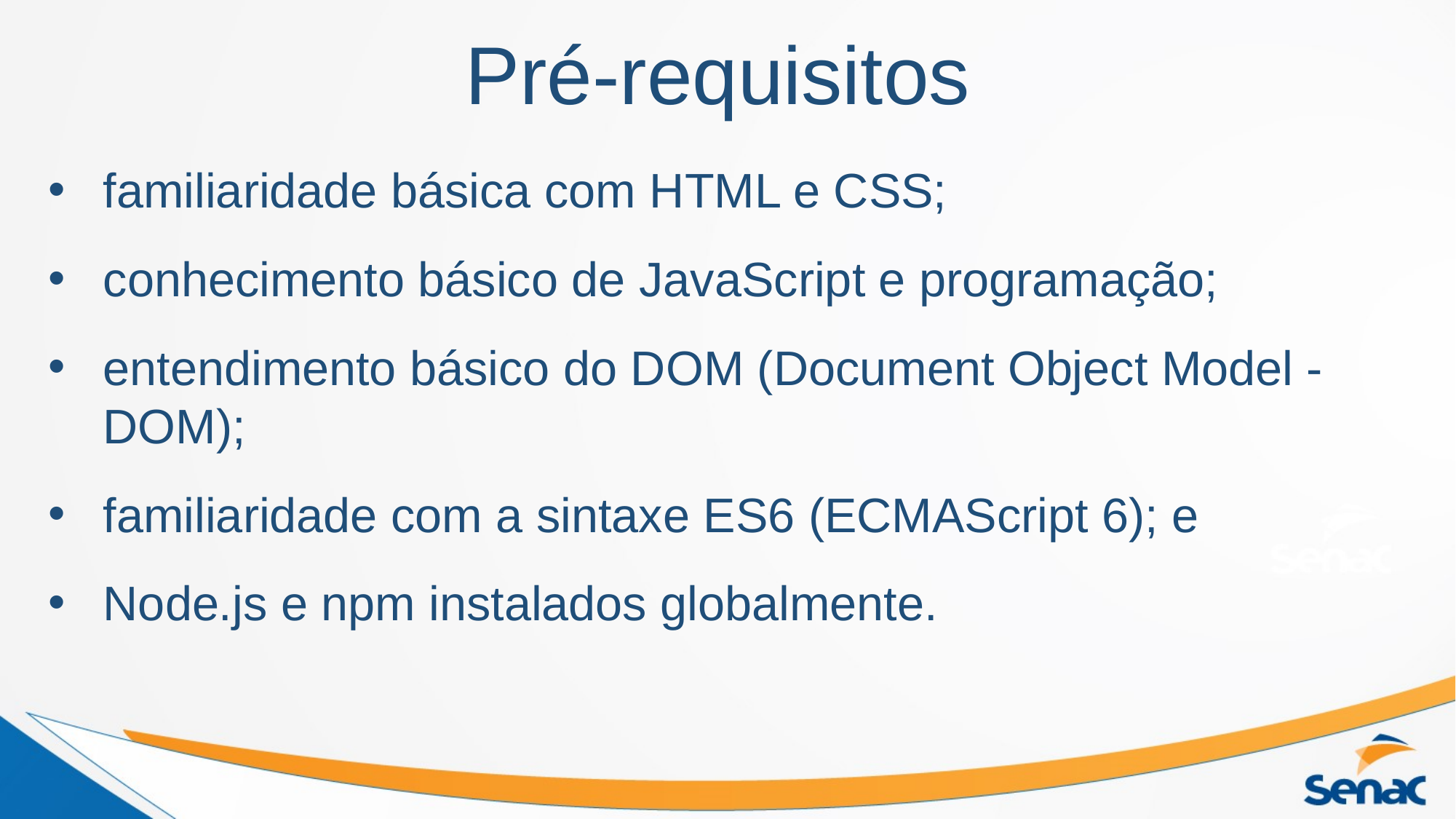

Pré-requisitos
familiaridade básica com HTML e CSS;
conhecimento básico de JavaScript e programação;
entendimento básico do DOM (Document Object Model - DOM);
familiaridade com a sintaxe ES6 (ECMAScript 6); e
Node.js e npm instalados globalmente.